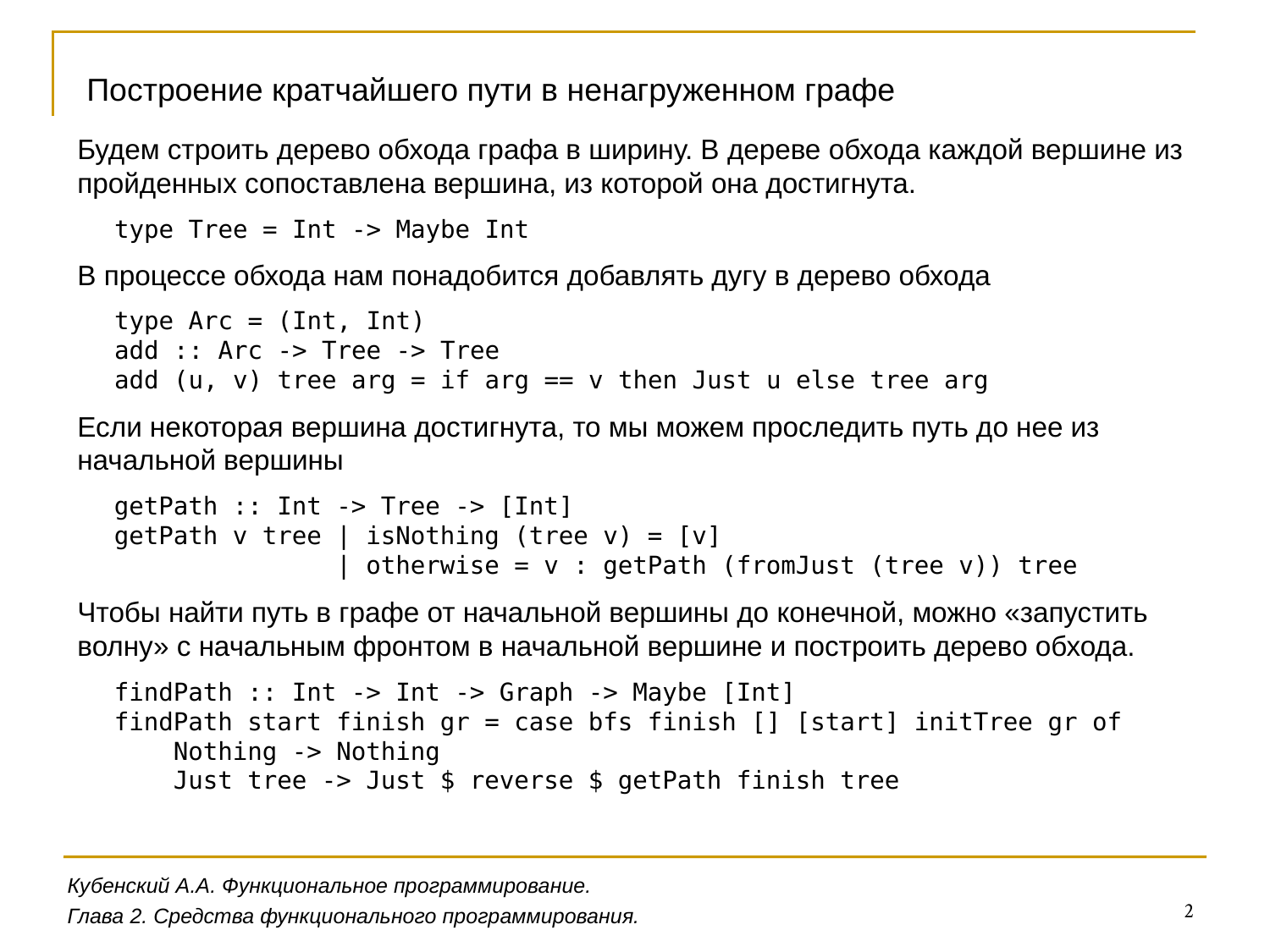

Построение кратчайшего пути в ненагруженном графе
Будем строить дерево обхода графа в ширину. В дереве обхода каждой вершине из пройденных сопоставлена вершина, из которой она достигнута.
type Tree = Int -> Maybe Int
В процессе обхода нам понадобится добавлять дугу в дерево обхода
type Arc = (Int, Int)
add :: Arc -> Tree -> Tree
add (u, v) tree arg = if arg == v then Just u else tree arg
Если некоторая вершина достигнута, то мы можем проследить путь до нее из начальной вершины
getPath :: Int -> Tree -> [Int]
getPath v tree | isNothing (tree v) = [v]
               | otherwise = v : getPath (fromJust (tree v)) tree
Чтобы найти путь в графе от начальной вершины до конечной, можно «запустить волну» с начальным фронтом в начальной вершине и построить дерево обхода.
findPath :: Int -> Int -> Graph -> Maybe [Int]
findPath start finish gr = case bfs finish [] [start] initTree gr of
    Nothing -> Nothing
    Just tree -> Just $ reverse $ getPath finish tree
Кубенский А.А. Функциональное программирование.
2
Глава 2. Средства функционального программирования.